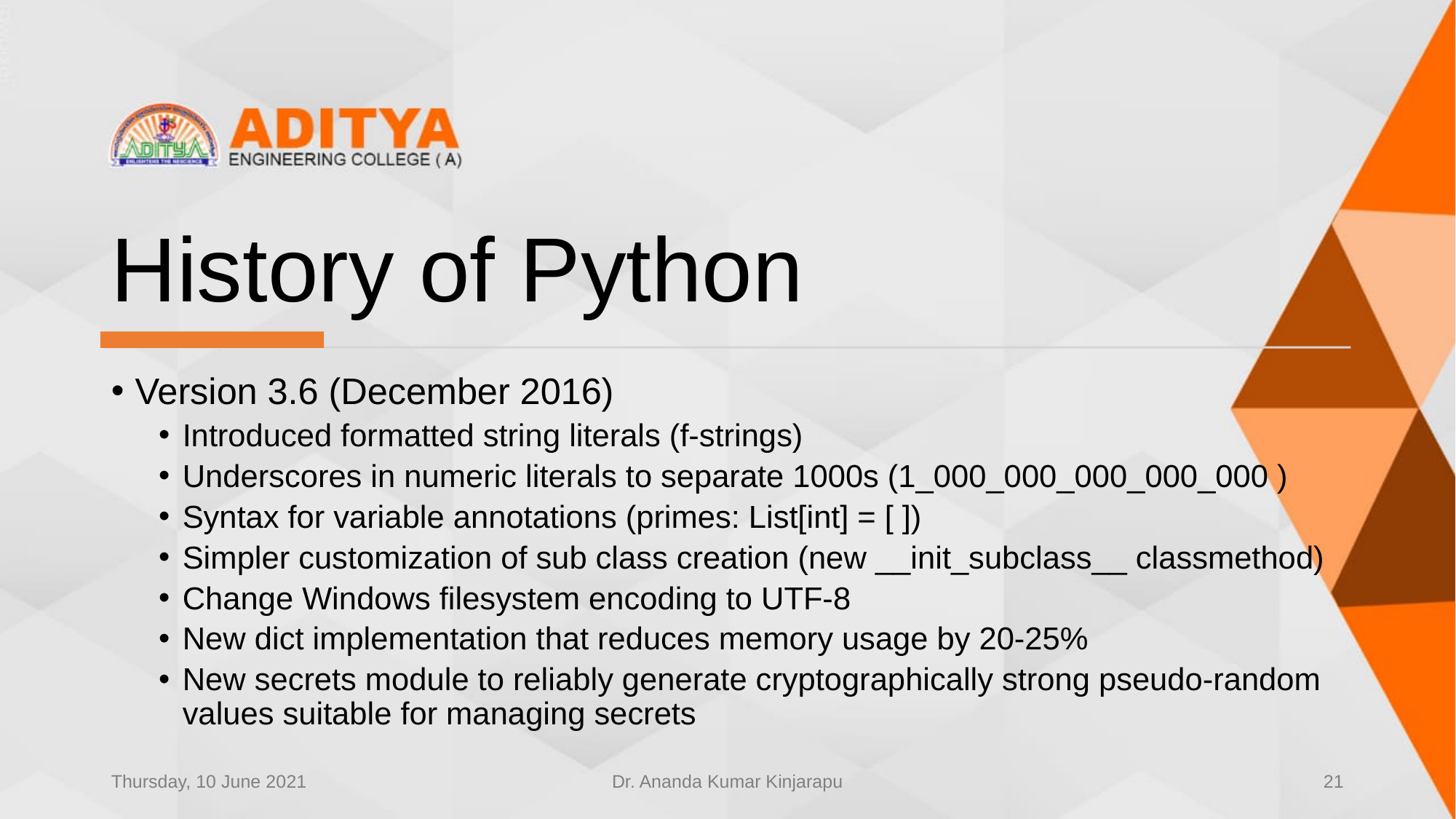

# History of Python

Version 3.6 (December 2016)
Introduced formatted string literals (f-strings)
Underscores in numeric literals to separate 1000s (1_000_000_000_000_000 )
Syntax for variable annotations (primes: List[int] = [ ])
Simpler customization of sub class creation (new __init_subclass__ classmethod)
Change Windows filesystem encoding to UTF-8
New dict implementation that reduces memory usage by 20-25%
New secrets module to reliably generate cryptographically strong pseudo-random values suitable for managing secrets

Thursday, 10 June 2021
Dr. Ananda Kumar Kinjarapu
21